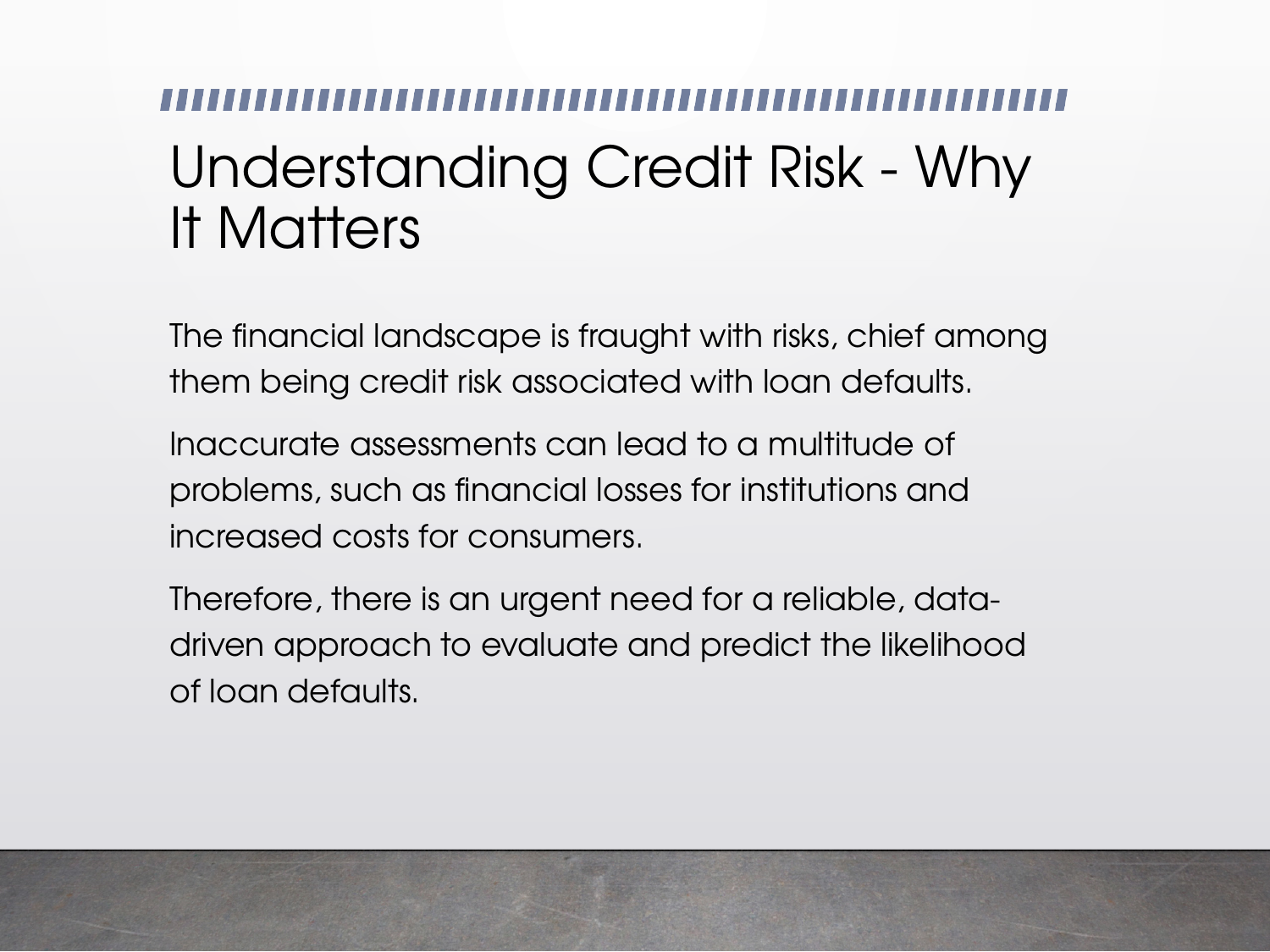

# Understanding Credit Risk - Why It Matters
The financial landscape is fraught with risks, chief among them being credit risk associated with loan defaults.
Inaccurate assessments can lead to a multitude of problems, such as financial losses for institutions and increased costs for consumers.
Therefore, there is an urgent need for a reliable, data-driven approach to evaluate and predict the likelihood of loan defaults.